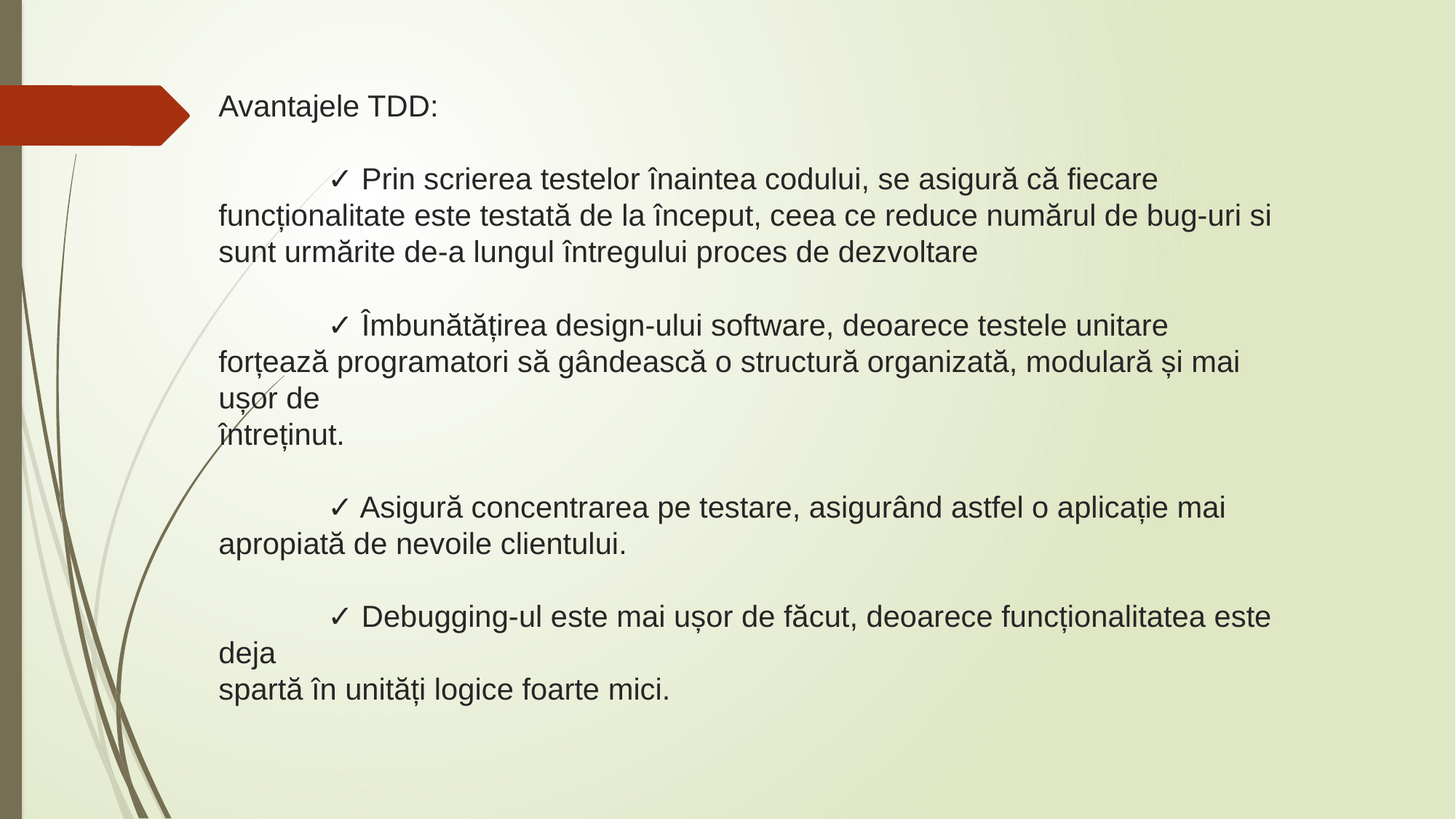

# Avantajele TDD: ✓ Prin scrierea testelor înaintea codului, se asigură că fiecare funcționalitate este testată de la început, ceea ce reduce numărul de bug-uri si sunt urmărite de-a lungul întregului proces de dezvoltare ✓ Îmbunătățirea design-ului software, deoarece testele unitare forțează programatori să gândească o structură organizată, modulară și mai ușor de întreținut. ✓ Asigură concentrarea pe testare, asigurând astfel o aplicație mai apropiată de nevoile clientului. ✓ Debugging-ul este mai ușor de făcut, deoarece funcționalitatea este deja spartă în unități logice foarte mici.